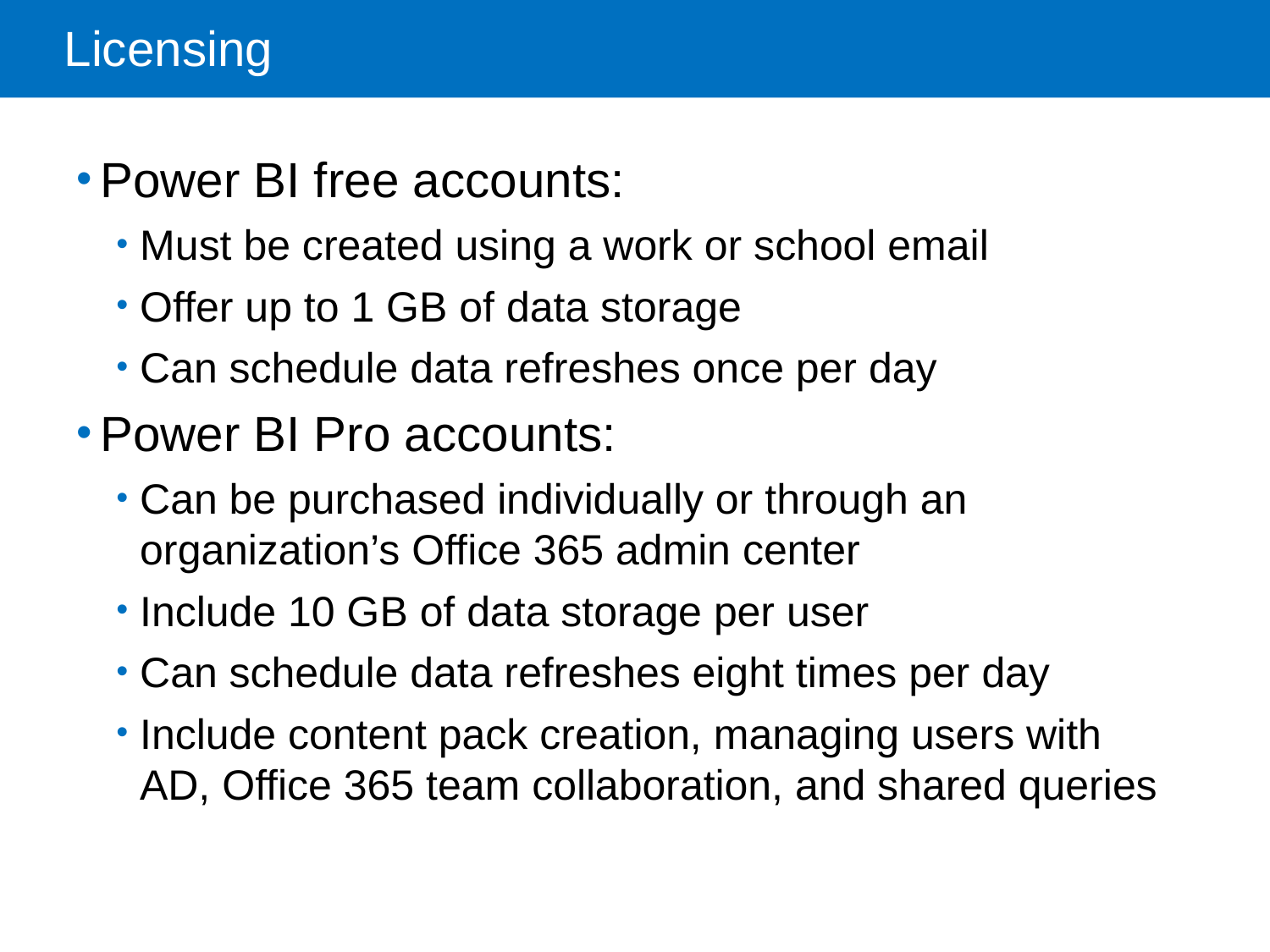

# Licensing
Power BI free accounts:
Must be created using a work or school email
Offer up to 1 GB of data storage
Can schedule data refreshes once per day
Power BI Pro accounts:
Can be purchased individually or through an organization’s Office 365 admin center
Include 10 GB of data storage per user
Can schedule data refreshes eight times per day
Include content pack creation, managing users with AD, Office 365 team collaboration, and shared queries